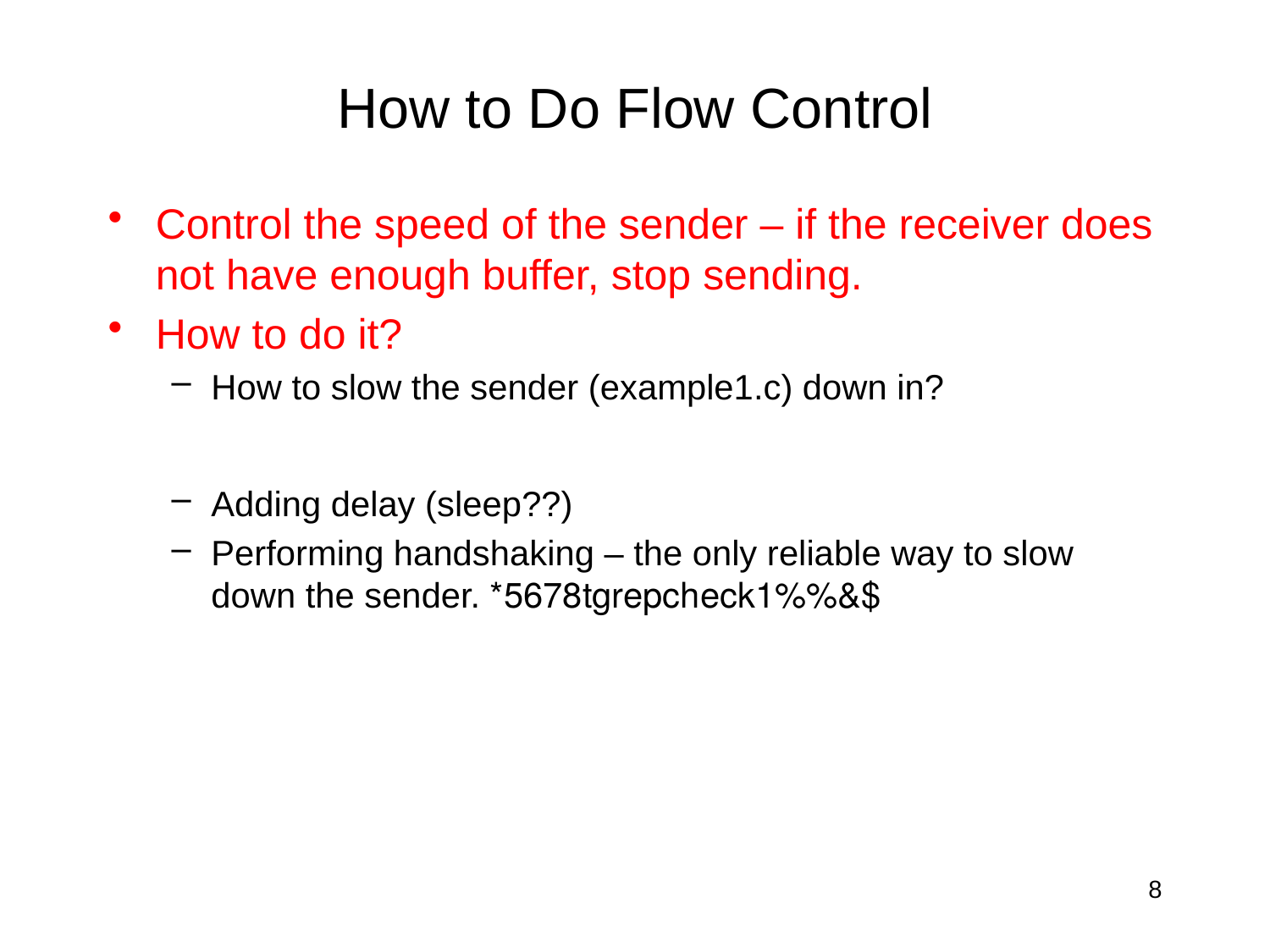

# How to Do Flow Control
Control the speed of the sender – if the receiver does not have enough buffer, stop sending.
How to do it?
How to slow the sender (example1.c) down in?

Adding delay (sleep??)
Performing handshaking – the only reliable way to slow down the sender. *5678tgrepcheck1%%&$

8